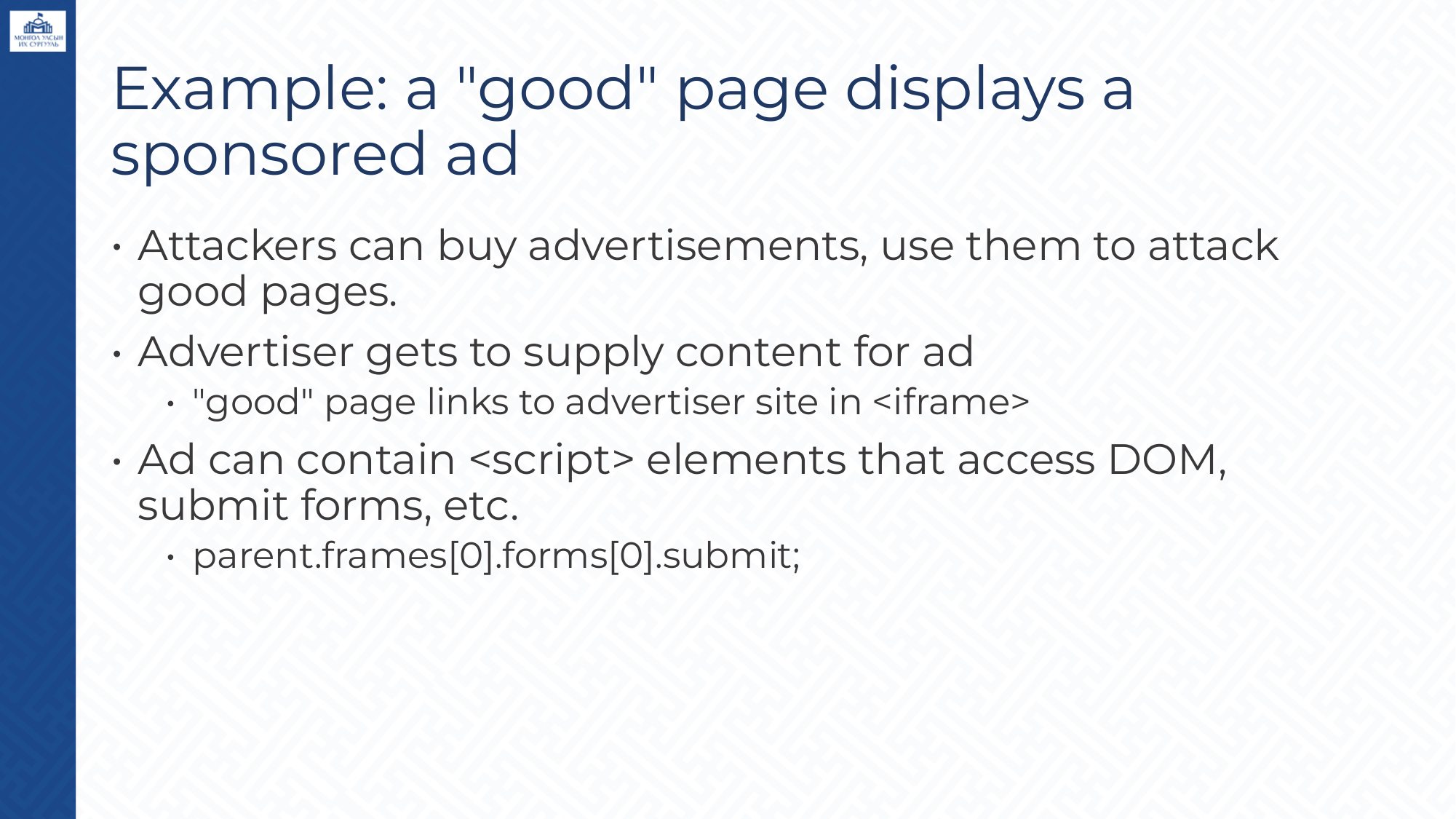

# Example: a "good" page displays a sponsored ad
Attackers can buy advertisements, use them to attack good pages.
Advertiser gets to supply content for ad
"good" page links to advertiser site in <iframe>
Ad can contain <script> elements that access DOM, submit forms, etc.
parent.frames[0].forms[0].submit;